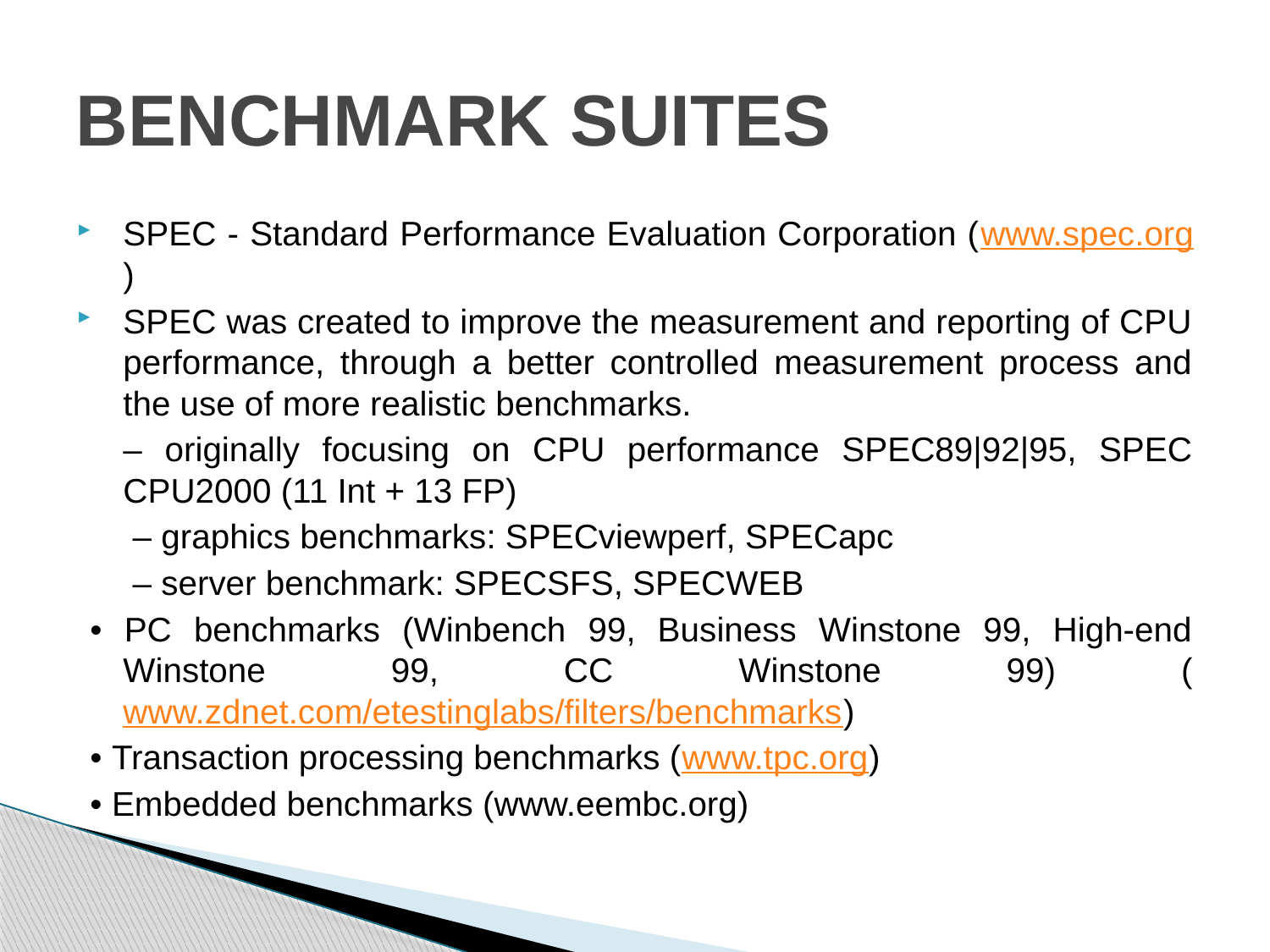

# BENCHMARK SUITES
SPEC - Standard Performance Evaluation Corporation (www.spec.org)
SPEC was created to improve the measurement and reporting of CPU performance, through a better controlled measurement process and the use of more realistic benchmarks.
	– originally focusing on CPU performance SPEC89|92|95, SPEC CPU2000 (11 Int + 13 FP)
	 – graphics benchmarks: SPECviewperf, SPECapc
	 – server benchmark: SPECSFS, SPECWEB
• PC benchmarks (Winbench 99, Business Winstone 99, High-end Winstone 99, CC Winstone 99) (www.zdnet.com/etestinglabs/filters/benchmarks)
• Transaction processing benchmarks (www.tpc.org)
• Embedded benchmarks (www.eembc.org)